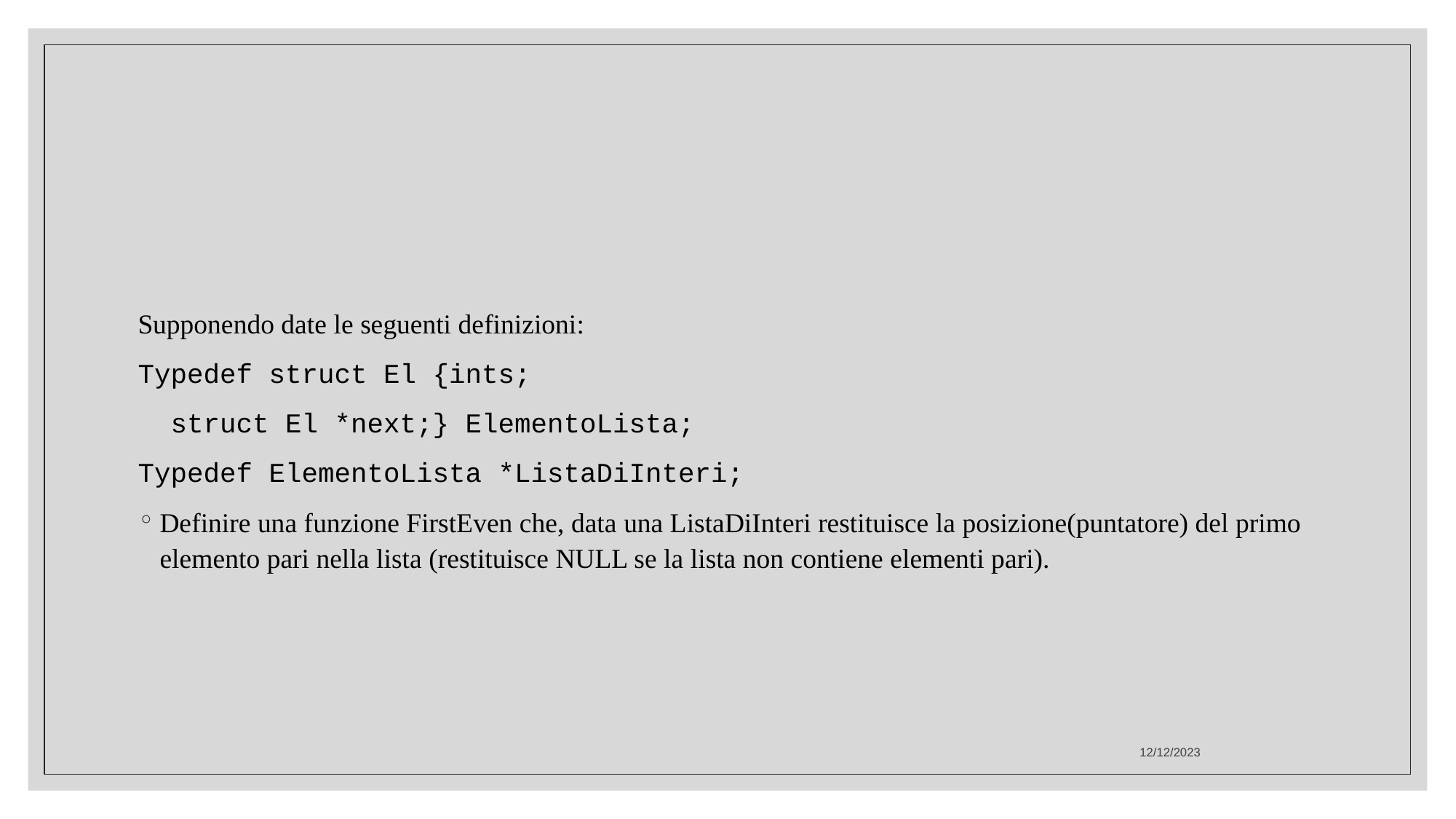

Supponendo date le seguenti definizioni:
Typedef struct El {ints;
  struct El *next;} ElementoLista;
Typedef ElementoLista *ListaDiInteri;
Definire una funzione FirstEven che, data una ListaDiInteri restituisce la posizione(puntatore) del primo elemento pari nella lista (restituisce NULL se la lista non contiene elementi pari).

12/12/2023